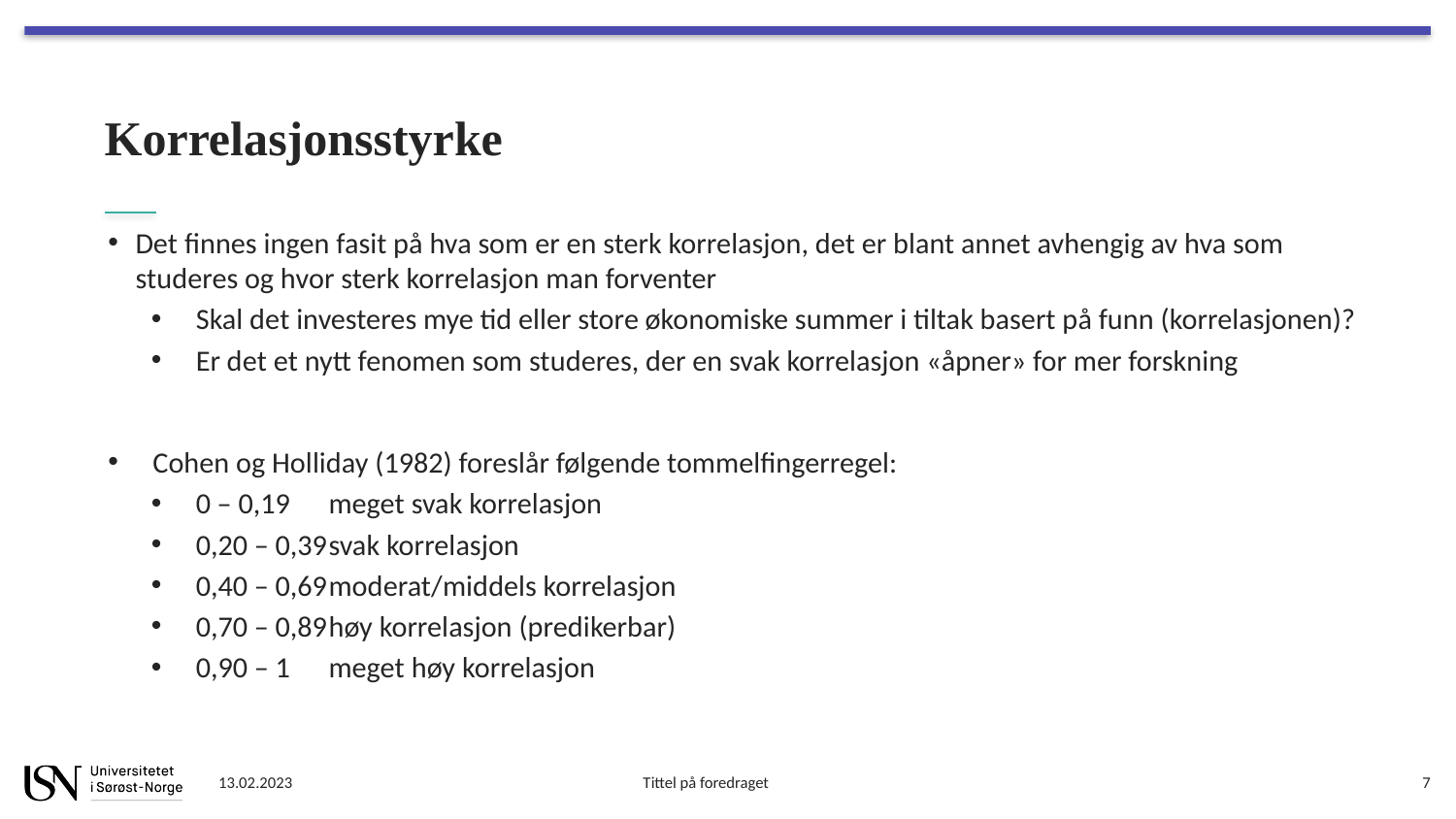

# Korrelasjonsstyrke
Det finnes ingen fasit på hva som er en sterk korrelasjon, det er blant annet avhengig av hva som studeres og hvor sterk korrelasjon man forventer
Skal det investeres mye tid eller store økonomiske summer i tiltak basert på funn (korrelasjonen)?
Er det et nytt fenomen som studeres, der en svak korrelasjon «åpner» for mer forskning

Cohen og Holliday (1982) foreslår følgende tommelfingerregel:
0 – 0,19 		meget svak korrelasjon
0,20 – 0,39	svak korrelasjon
0,40 – 0,69	moderat/middels korrelasjon
0,70 – 0,89	høy korrelasjon (predikerbar)
0,90 – 1		meget høy korrelasjon
13.02.2023
Tittel på foredraget
7